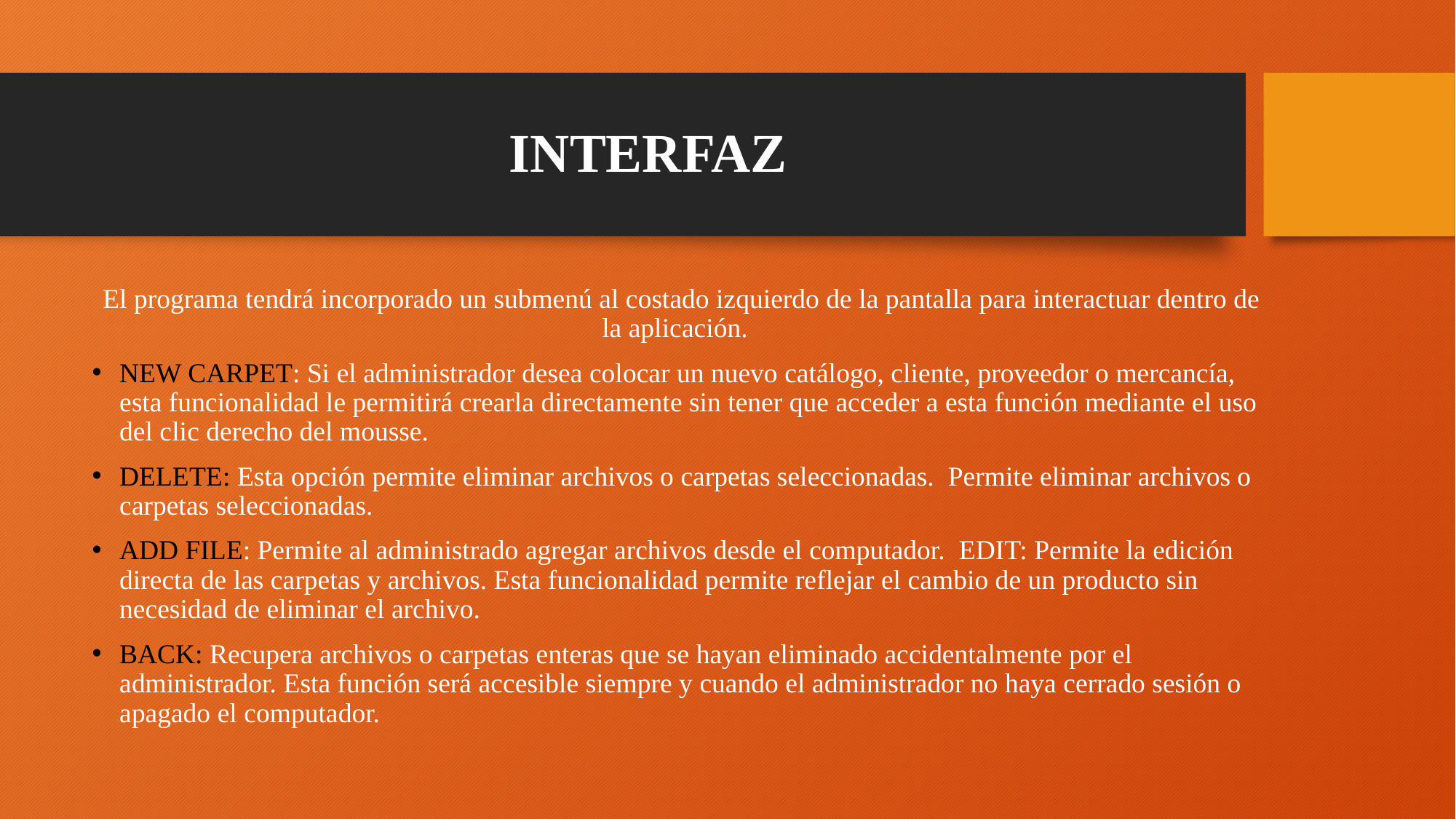

# INTERFAZ
El programa tendrá incorporado un submenú al costado izquierdo de la pantalla para interactuar dentro de la aplicación.
NEW CARPET: Si el administrador desea colocar un nuevo catálogo, cliente, proveedor o mercancía, esta funcionalidad le permitirá crearla directamente sin tener que acceder a esta función mediante el uso del clic derecho del mousse.
DELETE: Esta opción permite eliminar archivos o carpetas seleccionadas.  Permite eliminar archivos o carpetas seleccionadas.
ADD FILE: Permite al administrado agregar archivos desde el computador.  EDIT: Permite la edición directa de las carpetas y archivos. Esta funcionalidad permite reflejar el cambio de un producto sin necesidad de eliminar el archivo.
BACK: Recupera archivos o carpetas enteras que se hayan eliminado accidentalmente por el administrador. Esta función será accesible siempre y cuando el administrador no haya cerrado sesión o apagado el computador.